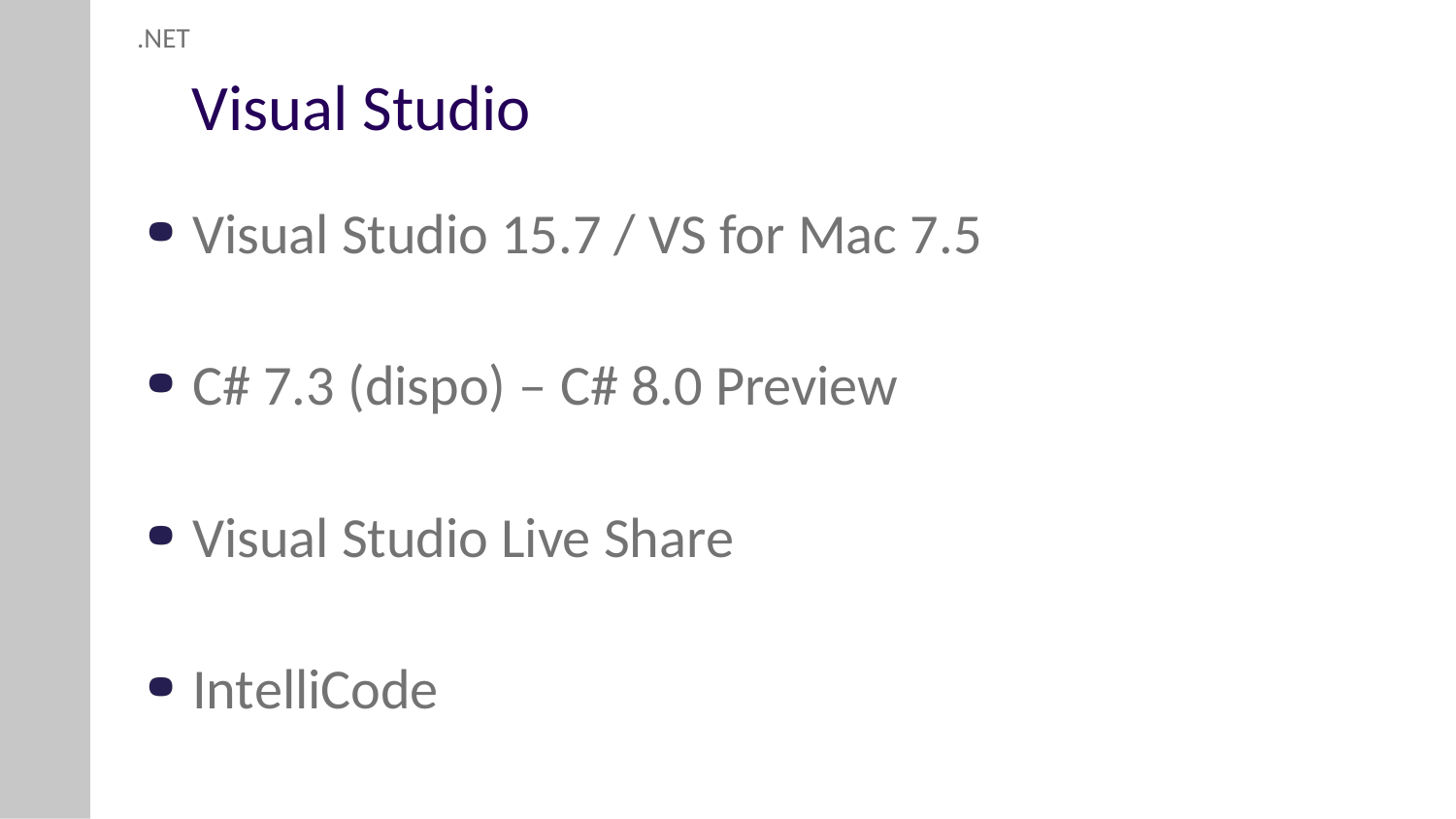

.NET
# Visual Studio
Visual Studio 15.7 / VS for Mac 7.5

C# 7.3 (dispo) – C# 8.0 Preview

Visual Studio Live Share

IntelliCode